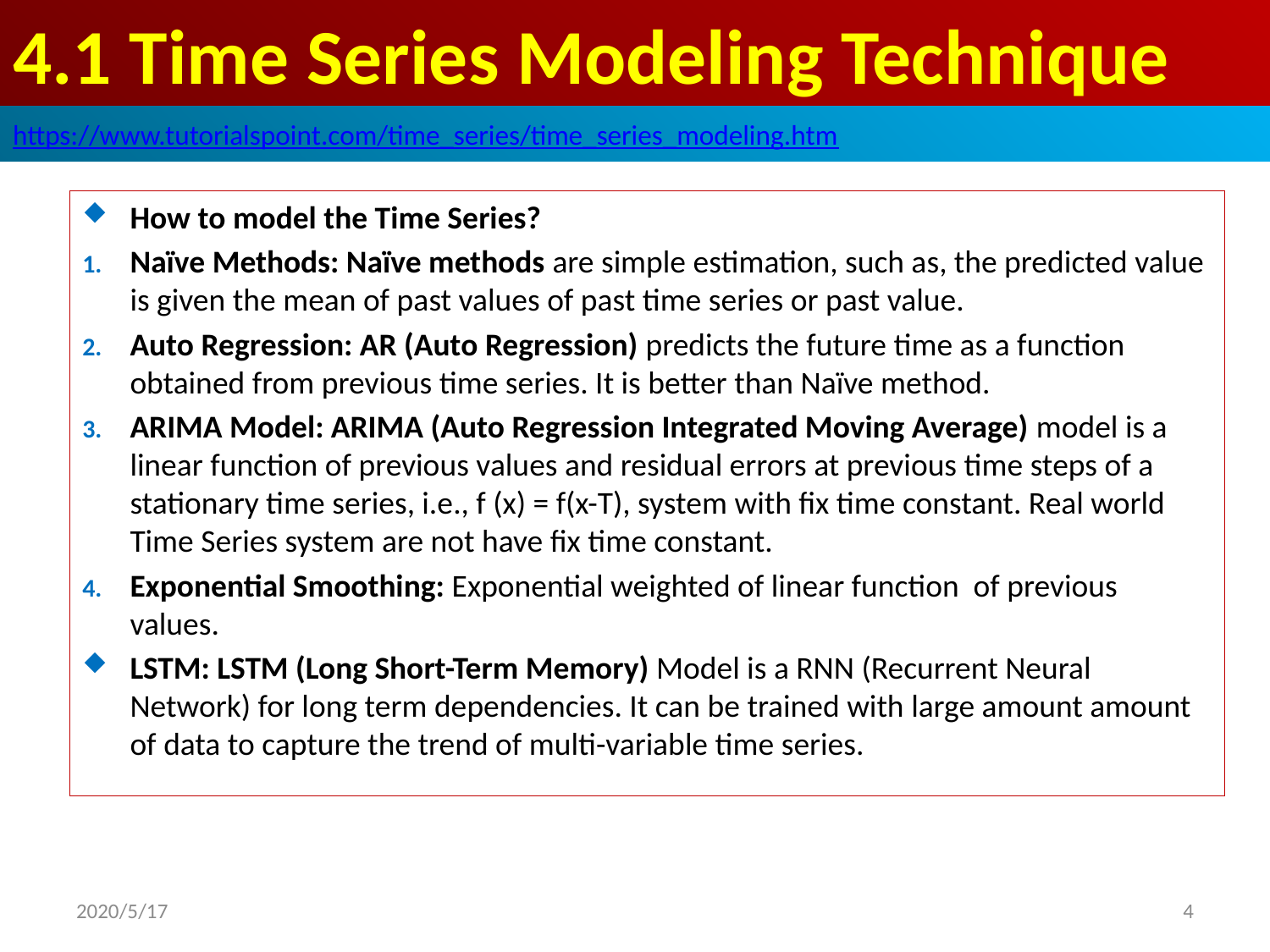

# 4.1 Time Series Modeling Technique
https://www.tutorialspoint.com/time_series/time_series_modeling.htm
How to model the Time Series?
Naïve Methods: Naïve methods are simple estimation, such as, the predicted value is given the mean of past values of past time series or past value.
Auto Regression: AR (Auto Regression) predicts the future time as a function obtained from previous time series. It is better than Naïve method.
ARIMA Model: ARIMA (Auto Regression Integrated Moving Average) model is a linear function of previous values and residual errors at previous time steps of a stationary time series, i.e., f (x) = f(x-T), system with fix time constant. Real world Time Series system are not have fix time constant.
Exponential Smoothing: Exponential weighted of linear function  of previous values.
LSTM: LSTM (Long Short-Term Memory) Model is a RNN (Recurrent Neural Network) for long term dependencies. It can be trained with large amount amount of data to capture the trend of multi-variable time series.

2020/5/17
4